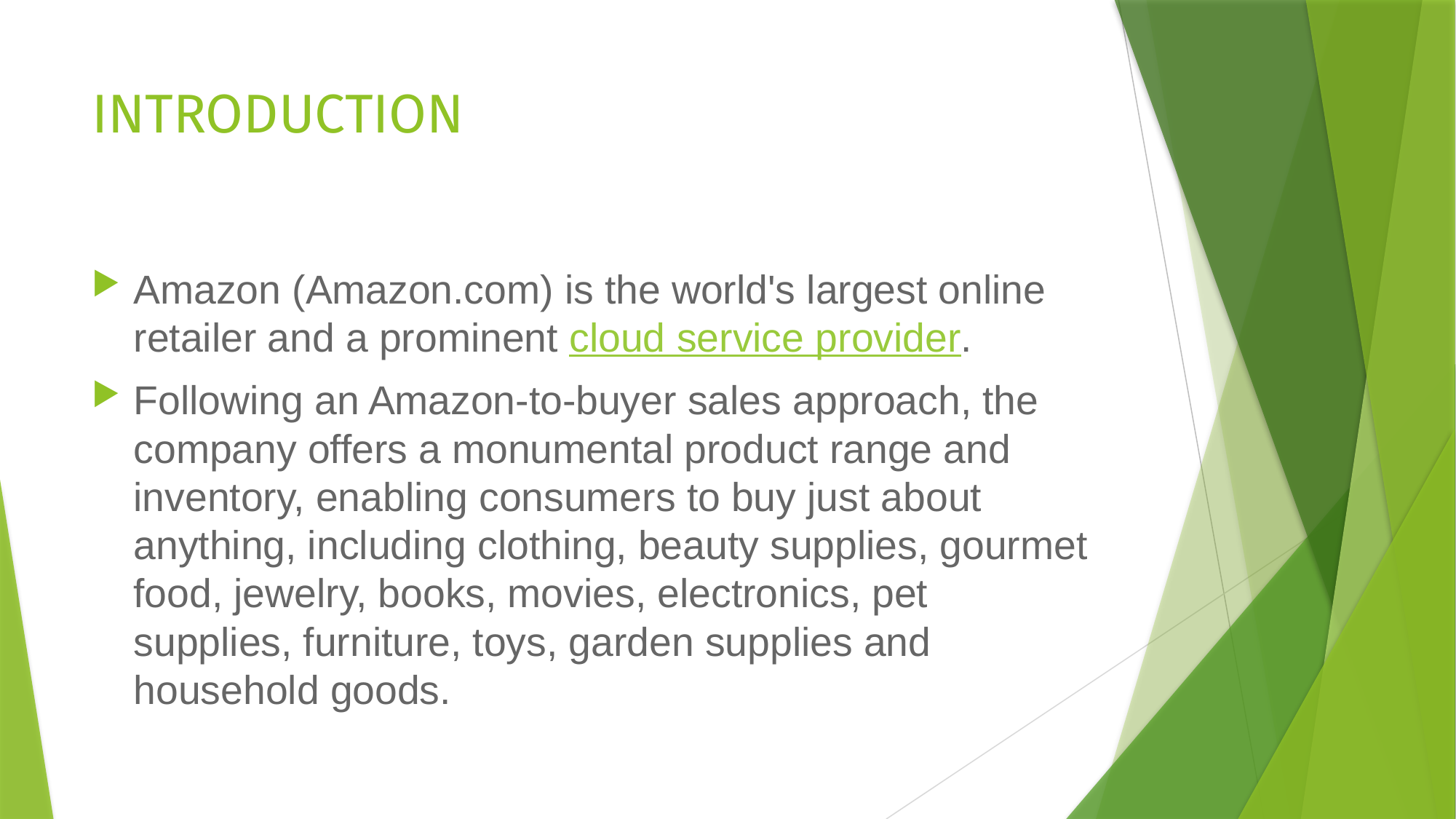

# INTRODUCTION
Amazon (Amazon.com) is the world's largest online retailer and a prominent cloud service provider.
Following an Amazon-to-buyer sales approach, the company offers a monumental product range and inventory, enabling consumers to buy just about anything, including clothing, beauty supplies, gourmet food, jewelry, books, movies, electronics, pet supplies, furniture, toys, garden supplies and household goods.